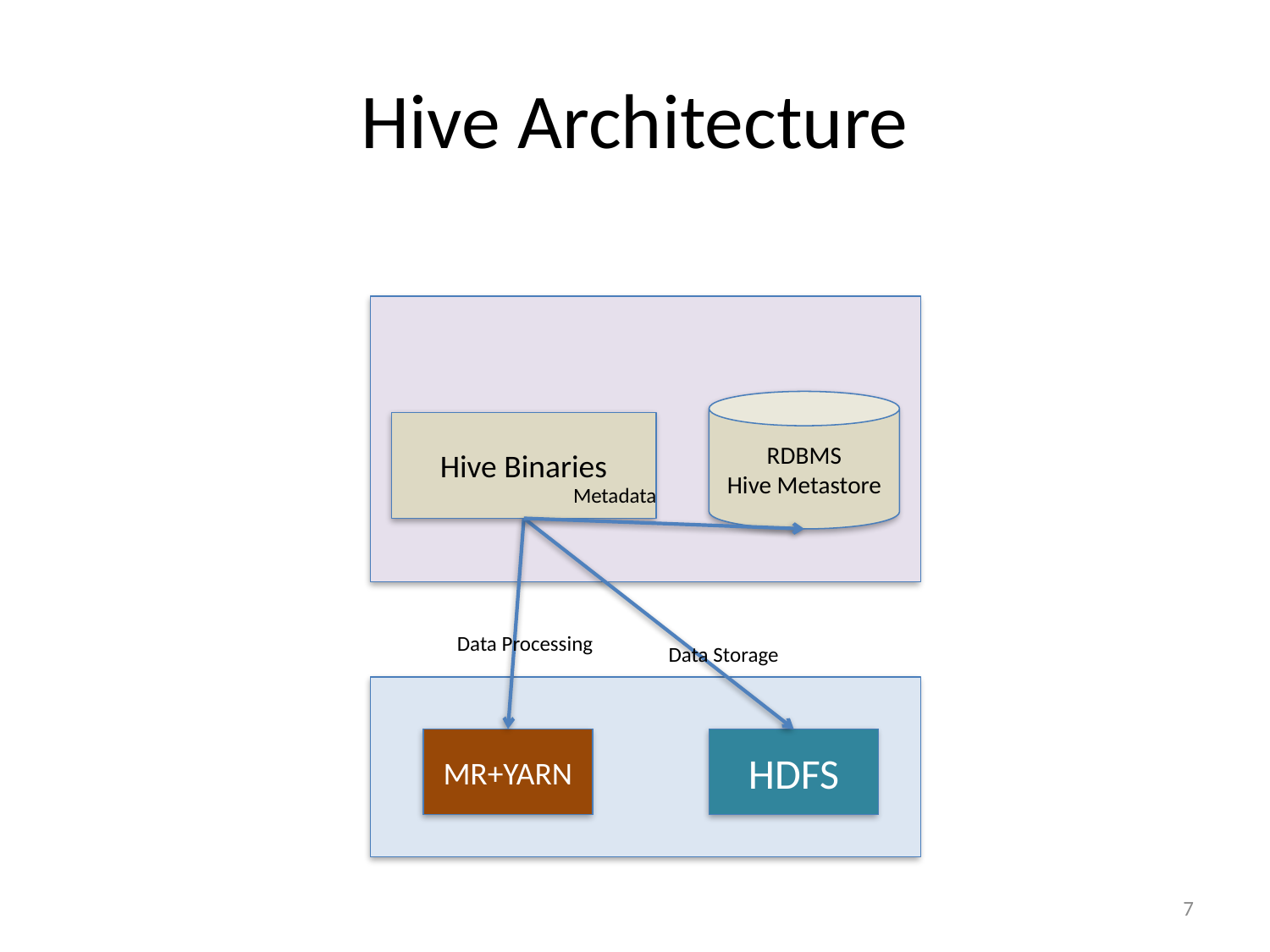

# Hive Architecture

RDBMS
Hive Metastore
Hive Binaries
Metadata
Data Processing
Data Storage

MR+YARN
HDFS
7